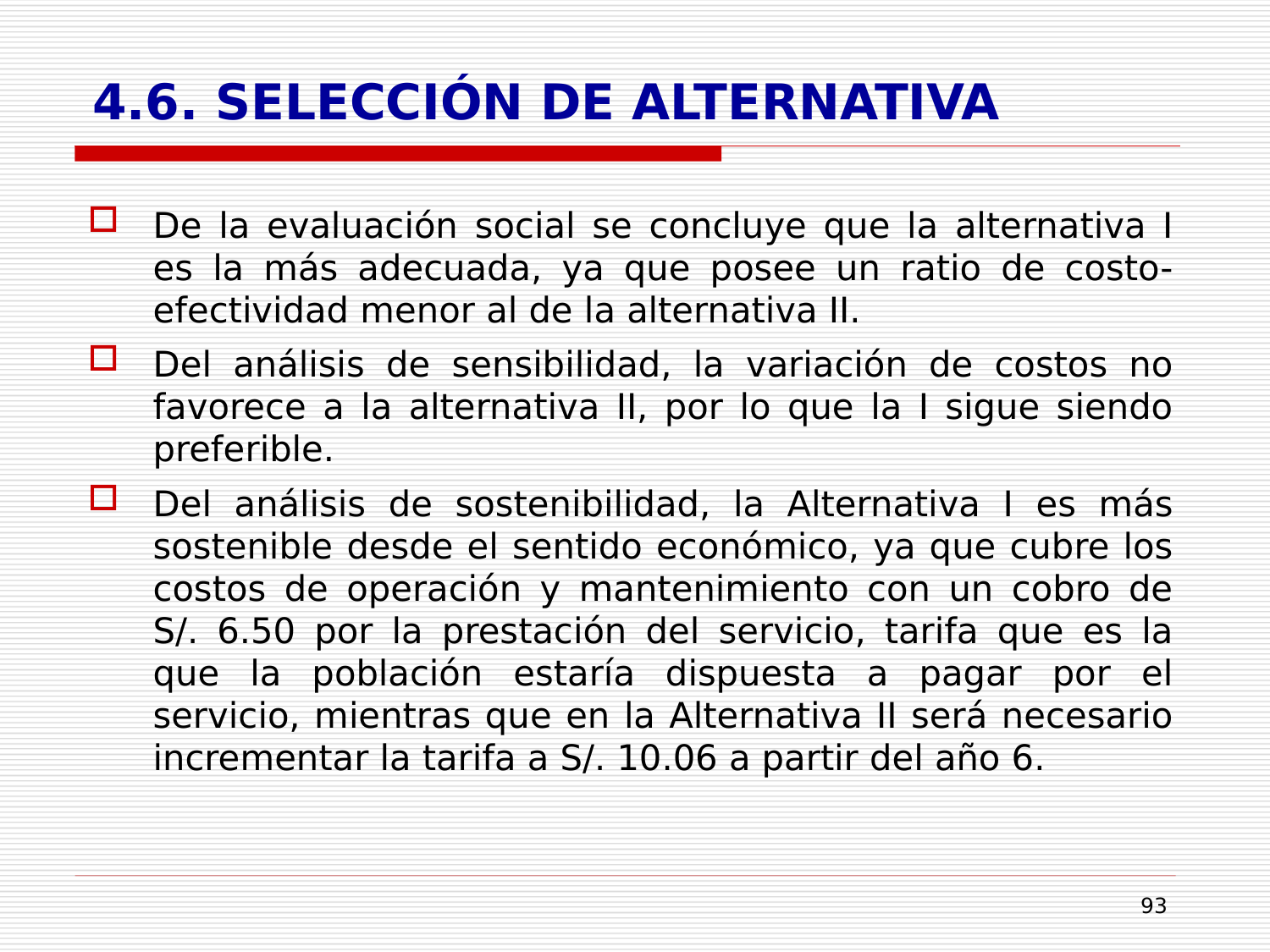

# 4.6. SELECCIÓN DE ALTERNATIVA
De la evaluación social se concluye que la alternativa I es la más adecuada, ya que posee un ratio de costo-efectividad menor al de la alternativa II.
Del análisis de sensibilidad, la variación de costos no favorece a la alternativa II, por lo que la I sigue siendo preferible.
Del análisis de sostenibilidad, la Alternativa I es más sostenible desde el sentido económico, ya que cubre los costos de operación y mantenimiento con un cobro de S/. 6.50 por la prestación del servicio, tarifa que es la que la población estaría dispuesta a pagar por el servicio, mientras que en la Alternativa II será necesario incrementar la tarifa a S/. 10.06 a partir del año 6.
93